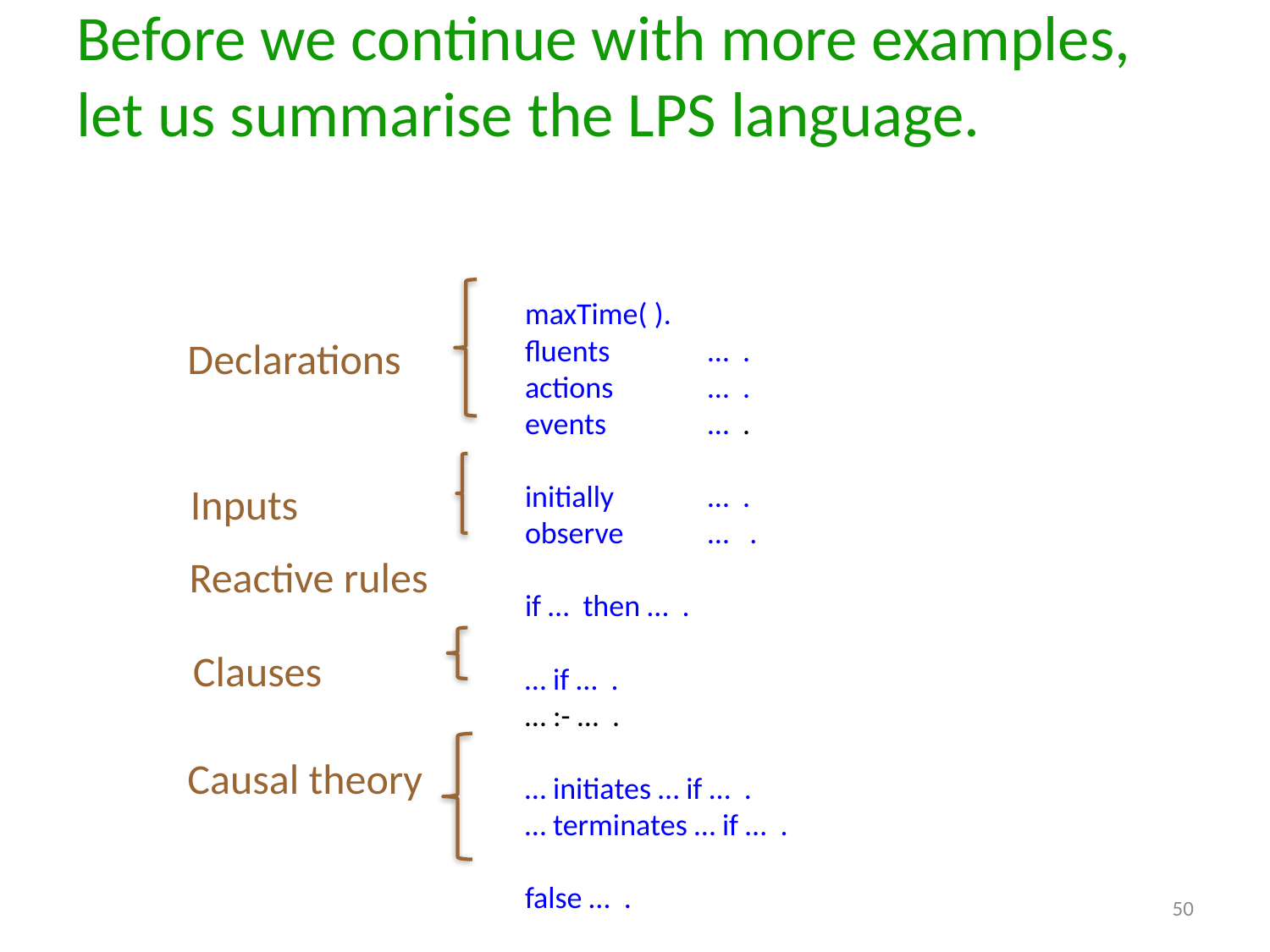

# Before we continue with more examples, let us summarise the LPS language.

maxTime( ).
fluents 	…  .
actions 	…  .
events   	…  .

initially 	…  .
observe  	…   .

if …  then …  .

… if …  .
… :- …  .

… initiates … if …  .
… terminates … if …  .

false …  .
Declarations

Inputs
Reactive rules

Clauses

Causal theory
50